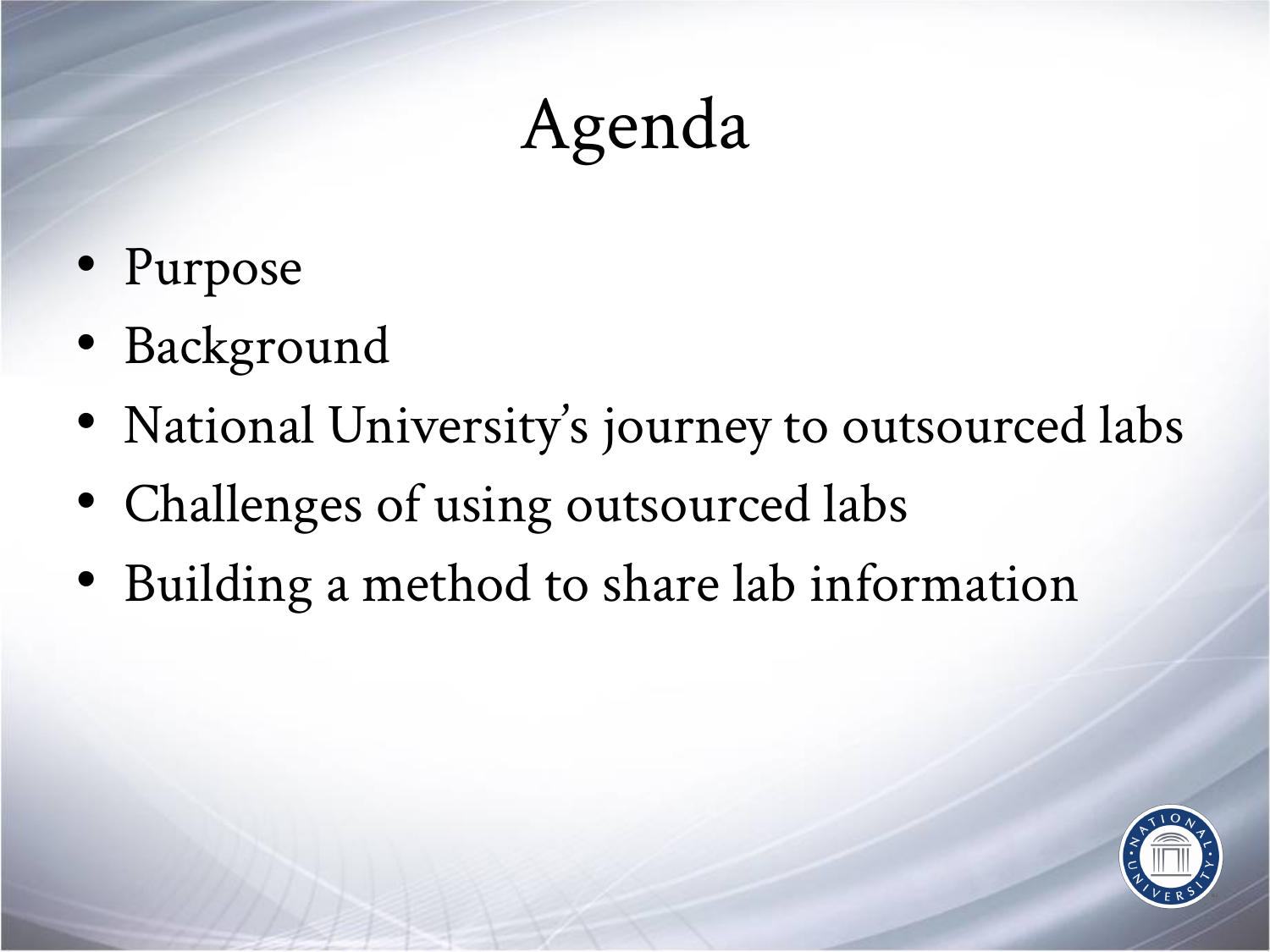

# Agenda
Purpose
Background
National University’s journey to outsourced labs
Challenges of using outsourced labs
Building a method to share lab information